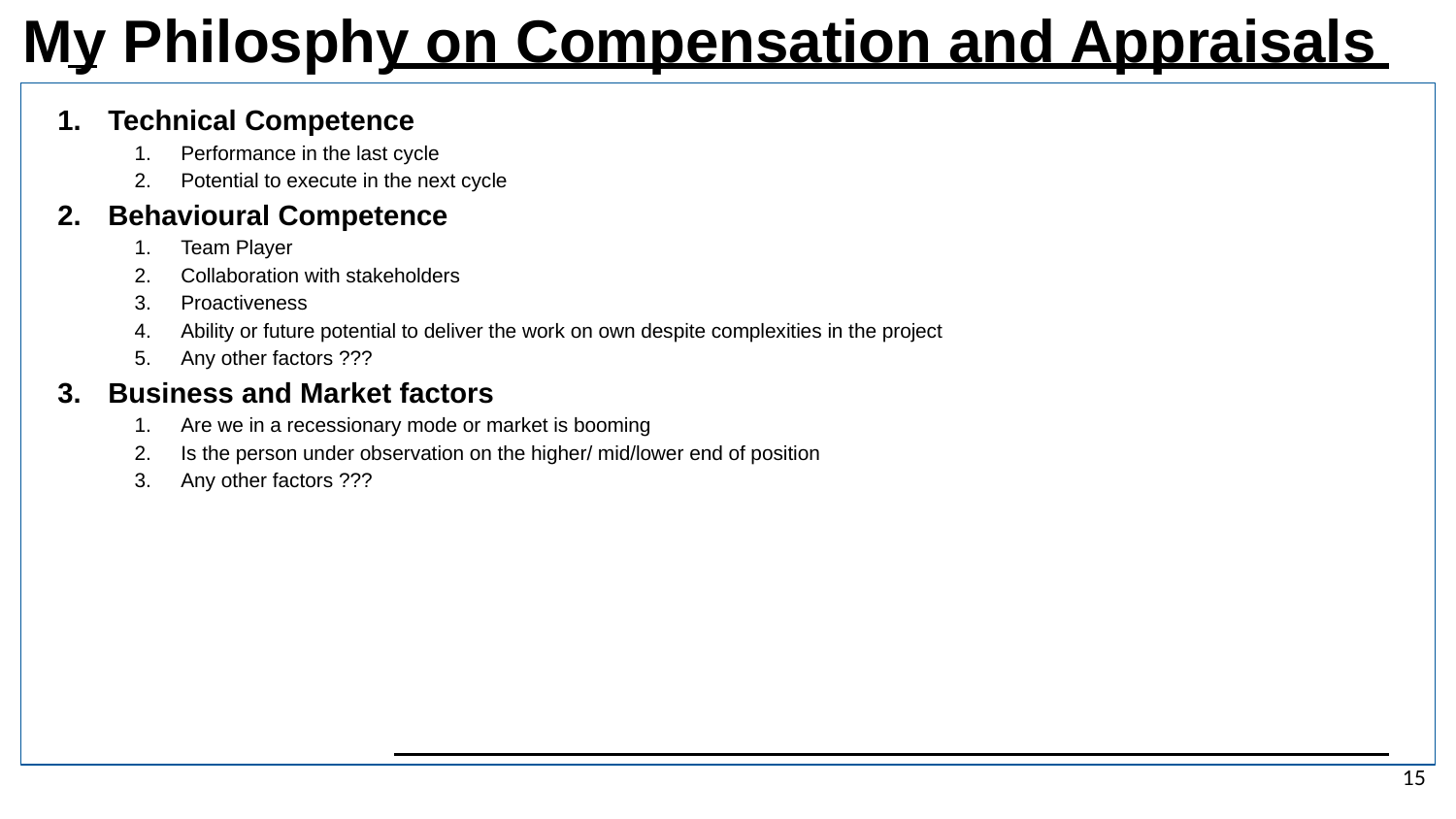

# My Philosphy on Compensation and Appraisals
Technical Competence
Performance in the last cycle
Potential to execute in the next cycle
Behavioural Competence
Team Player
Collaboration with stakeholders
Proactiveness
Ability or future potential to deliver the work on own despite complexities in the project
Any other factors ???
Business and Market factors
Are we in a recessionary mode or market is booming
Is the person under observation on the higher/ mid/lower end of position
Any other factors ???
15